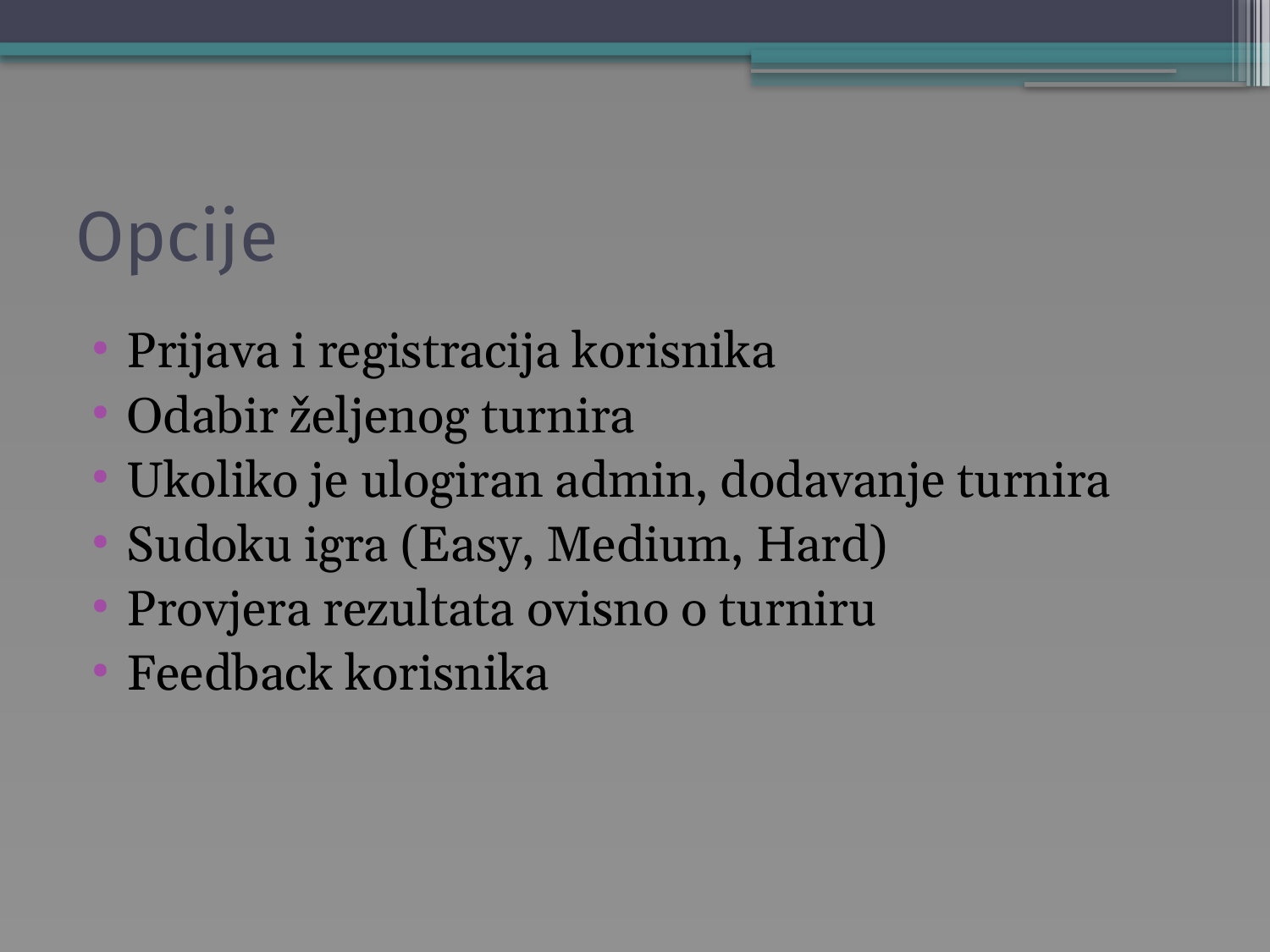

# Opcije
Prijava i registracija korisnika
Odabir željenog turnira
Ukoliko je ulogiran admin, dodavanje turnira
Sudoku igra (Easy, Medium, Hard)
Provjera rezultata ovisno o turniru
Feedback korisnika